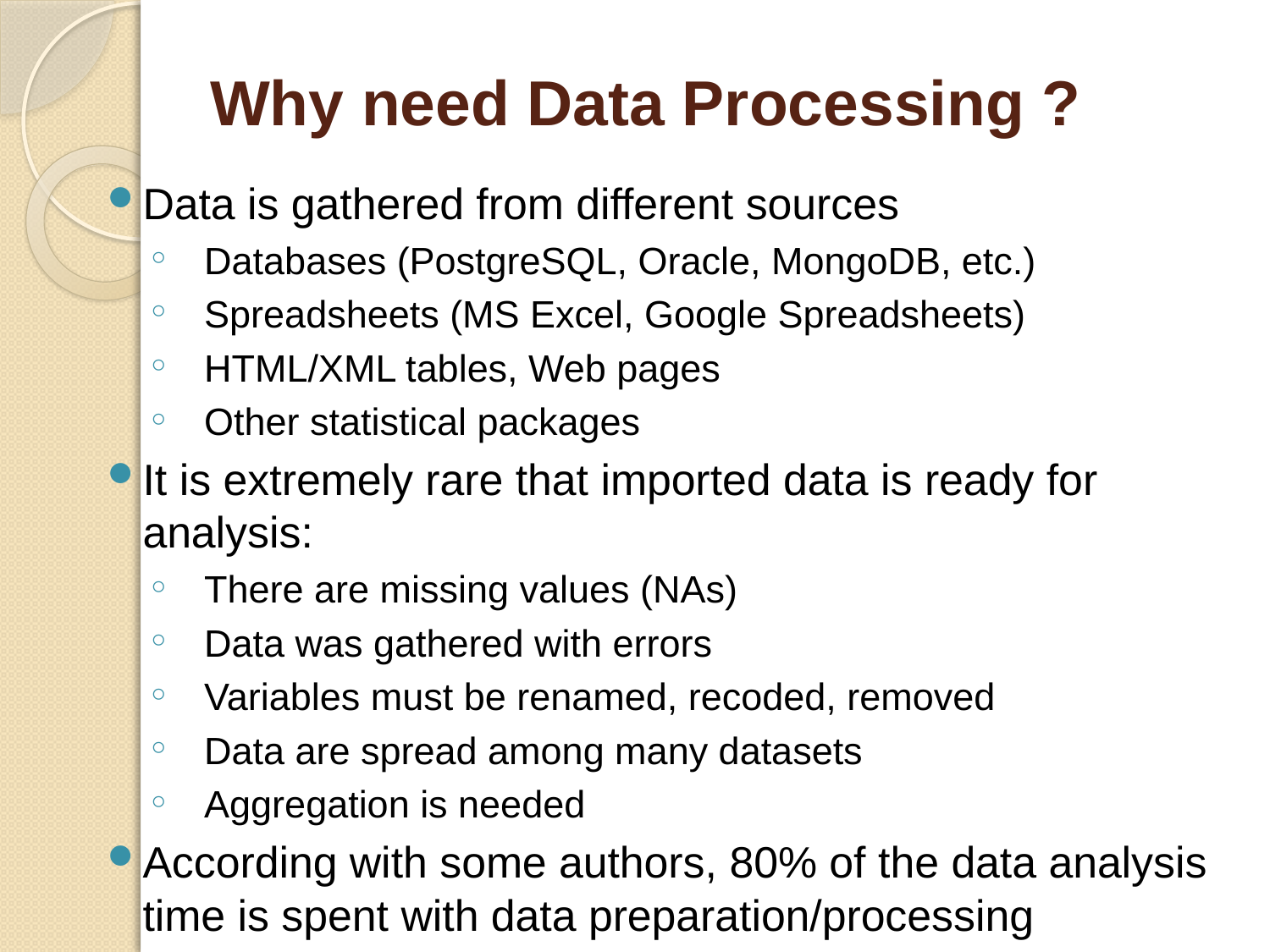

# Why need Data Processing ?
Data is gathered from different sources
Databases (PostgreSQL, Oracle, MongoDB, etc.)
Spreadsheets (MS Excel, Google Spreadsheets)
HTML/XML tables, Web pages
Other statistical packages
It is extremely rare that imported data is ready for analysis:
There are missing values (NAs)
Data was gathered with errors
Variables must be renamed, recoded, removed
Data are spread among many datasets
Aggregation is needed
According with some authors, 80% of the data analysis time is spent with data preparation/processing